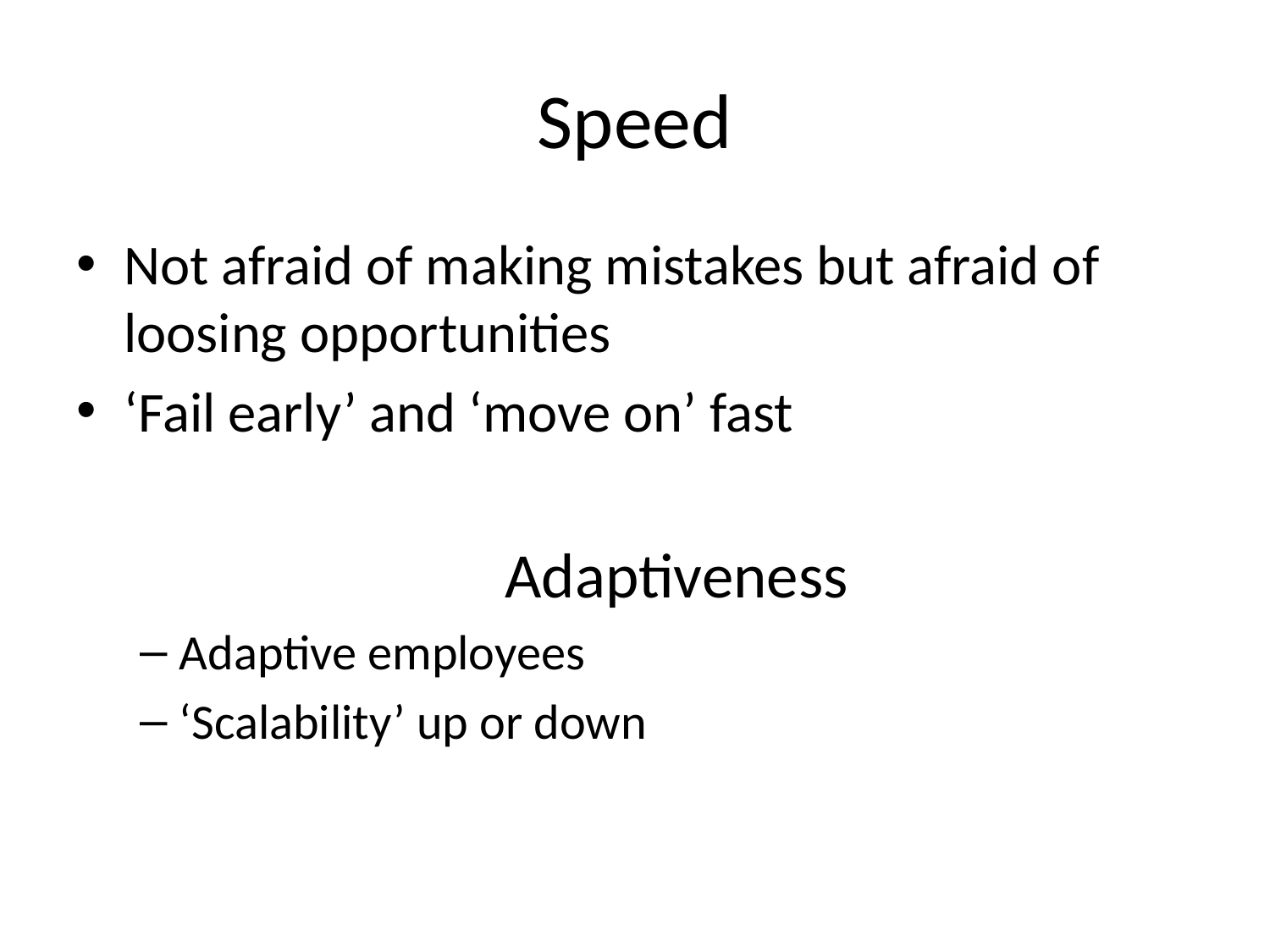

# Speed
Not afraid of making mistakes but afraid of loosing opportunities
‘Fail early’ and ‘move on’ fast

				Adaptiveness
Adaptive employees
‘Scalability’ up or down